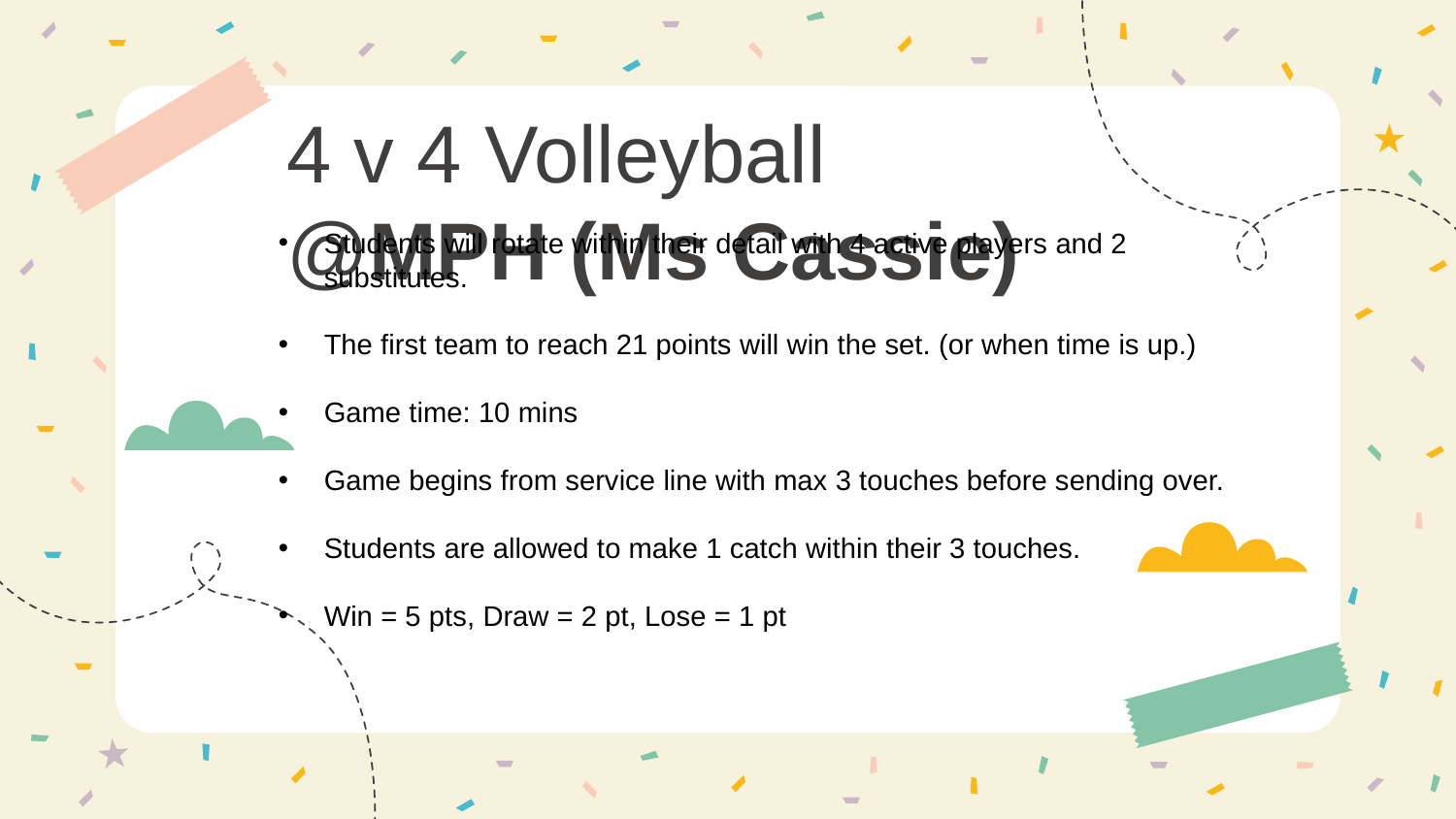

4 v 4 Volleyball @MPH (Ms Cassie)
Students will rotate within their detail with 4 active players and 2 substitutes.

The first team to reach 21 points will win the set. (or when time is up.)
Game time: 10 mins
Game begins from service line with max 3 touches before sending over.
Students are allowed to make 1 catch within their 3 touches.
Win = 5 pts, Draw = 2 pt, Lose = 1 pt